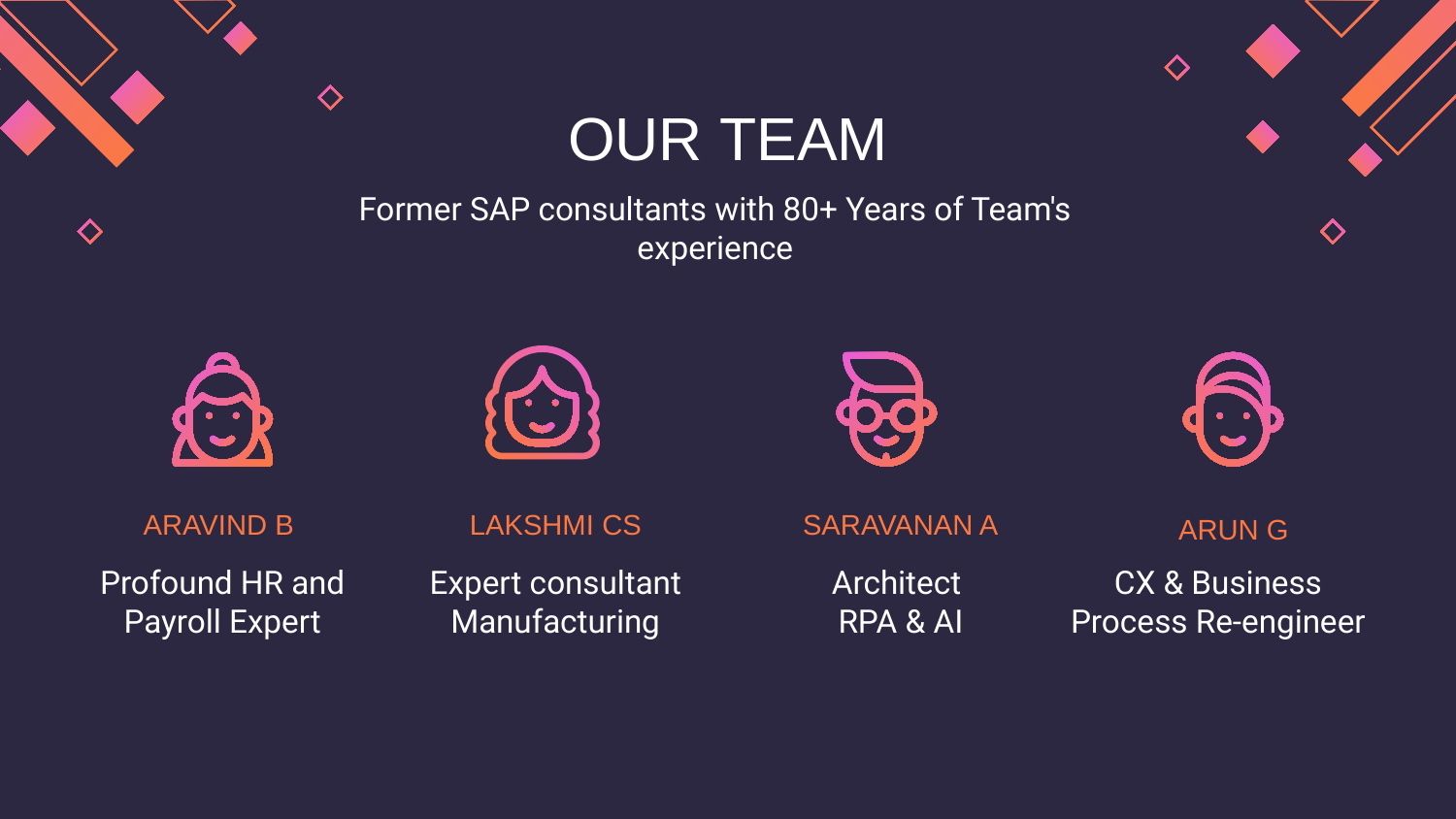

# OUR TEAM
Former SAP consultants with 80+ Years of Team's experience

ARAVIND B

LAKSHMI CS
SARAVANAN A
ARUN G
Profound HR and Payroll Expert
Expert consultant Manufacturing
Architect
RPA & AI
CX & Business Process Re-engineer